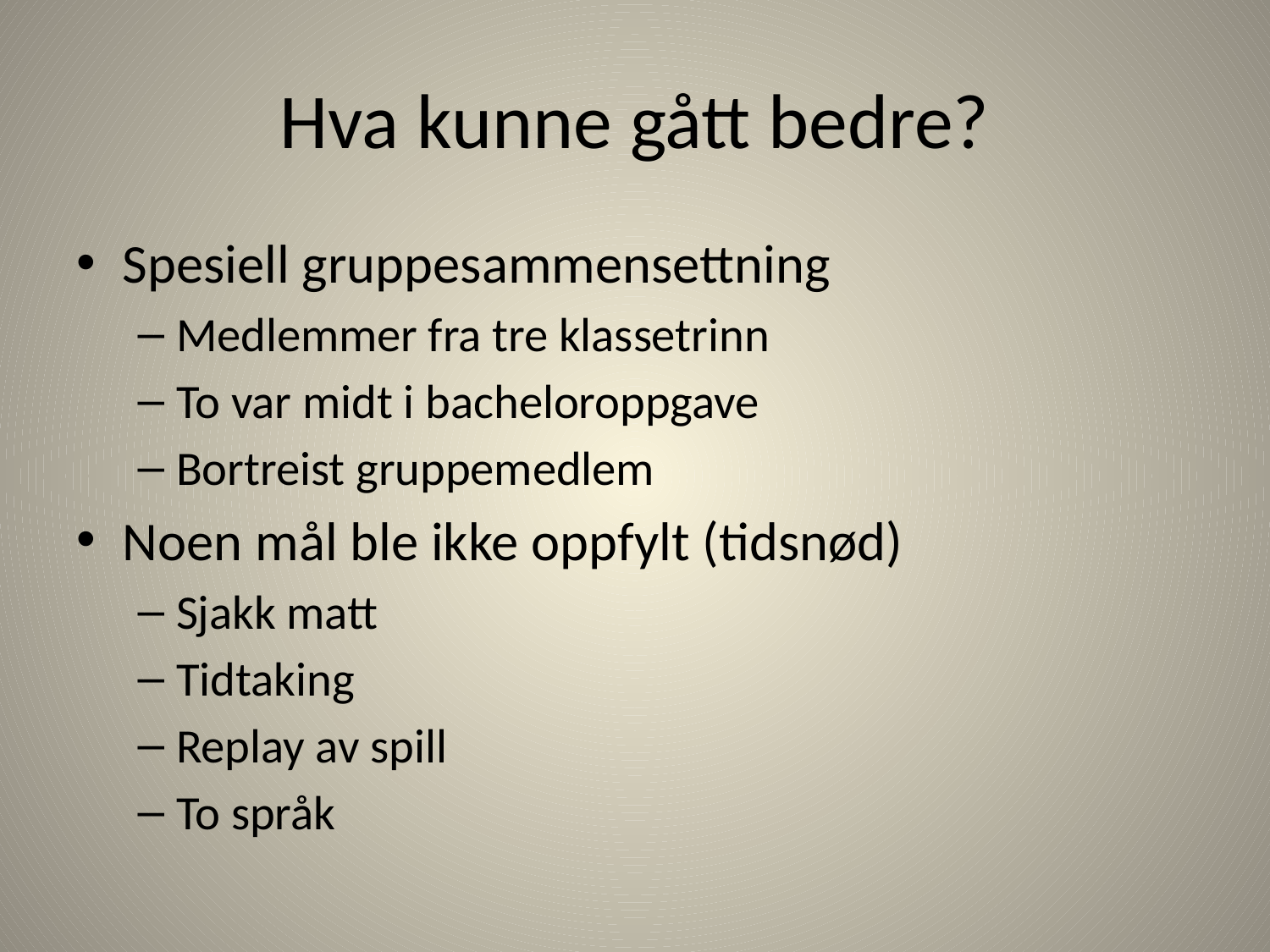

# Hva kunne gått bedre?
Spesiell gruppesammensettning
Medlemmer fra tre klassetrinn
To var midt i bacheloroppgave
Bortreist gruppemedlem
Noen mål ble ikke oppfylt (tidsnød)
Sjakk matt
Tidtaking
Replay av spill
To språk